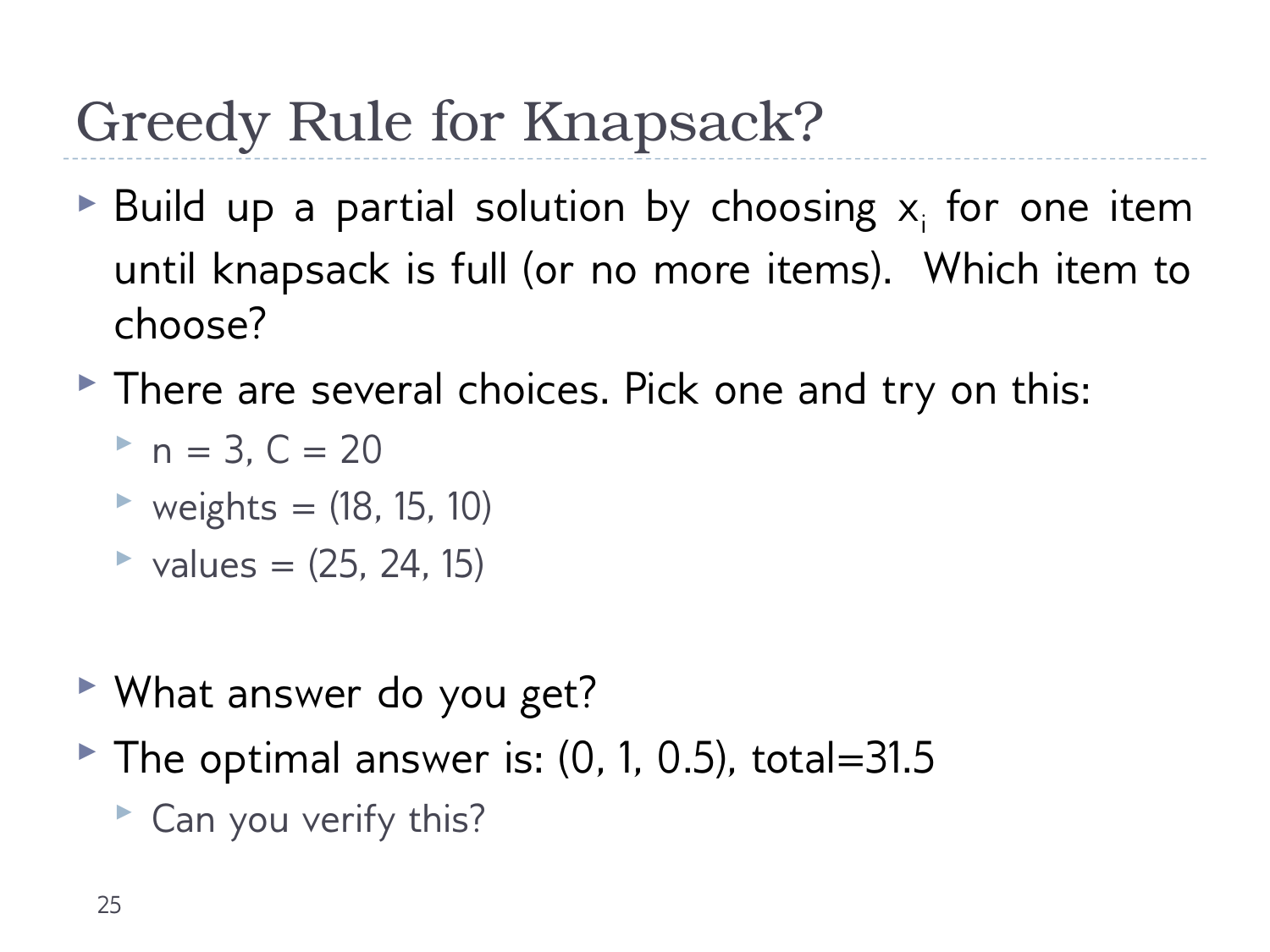

# Greedy Rule for Knapsack?
Build up a partial solution by choosing xi for one item until knapsack is full (or no more items).  Which item to choose?
There are several choices. Pick one and try on this:
n = 3, C = 20
weights = (18, 15, 10)
values = (25, 24, 15)

What answer do you get?
The optimal answer is: (0, 1, 0.5), total=31.5
Can you verify this?

25